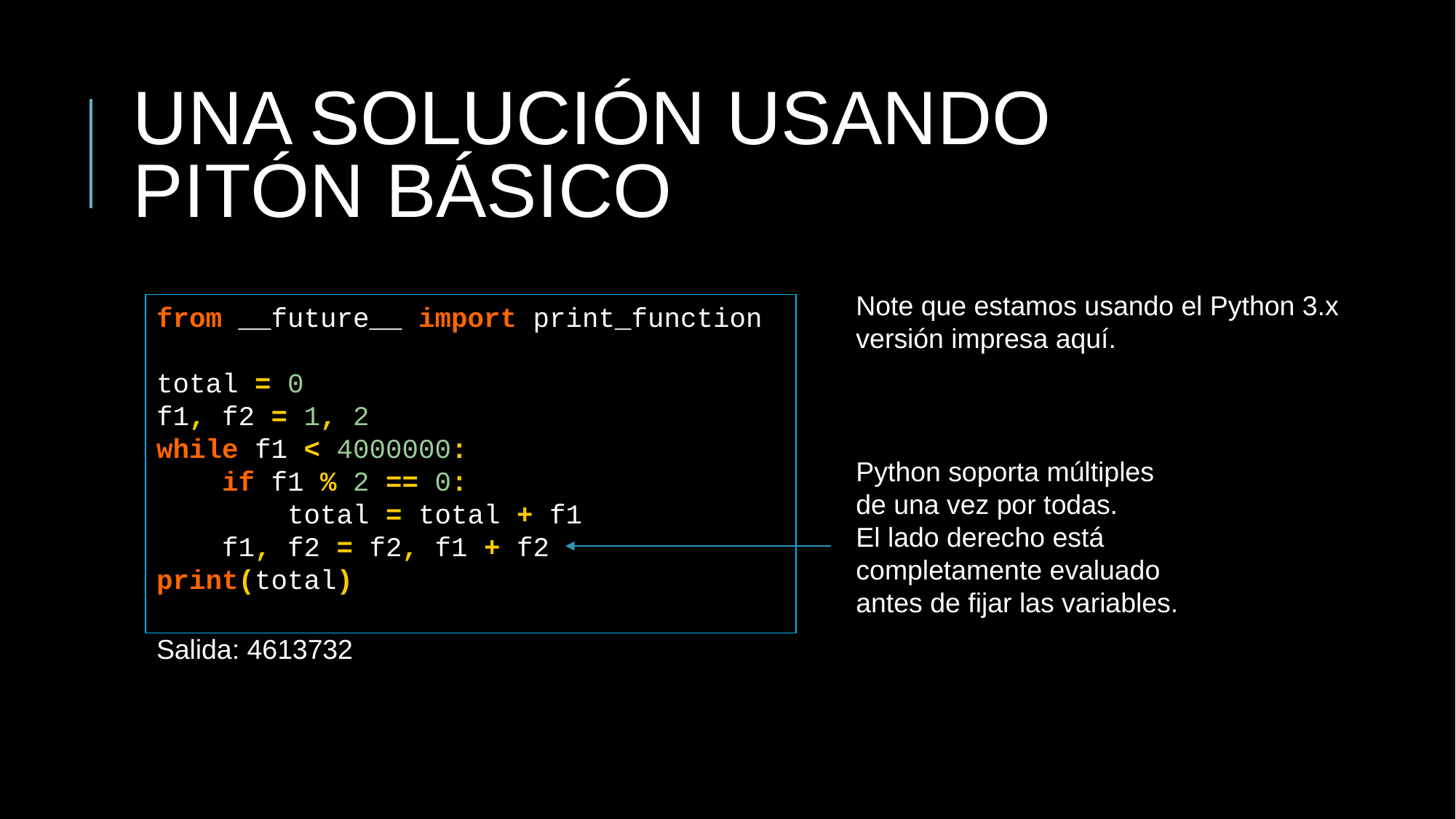

# UNA SOLUCIÓN USANDO PITÓN BÁSICO
Note que estamos usando el Python 3.x
versión impresa aquí.
from __future__ import print_function

total = 0
f1, f2 = 1, 2
while f1 < 4000000:
    if f1 % 2 == 0:
        total = total + f1
    f1, f2 = f2, f1 + f2
print(total)

Python soporta múltiples
de una vez por todas.
El lado derecho está completamente evaluado
antes de fijar las variables.
Salida: 4613732